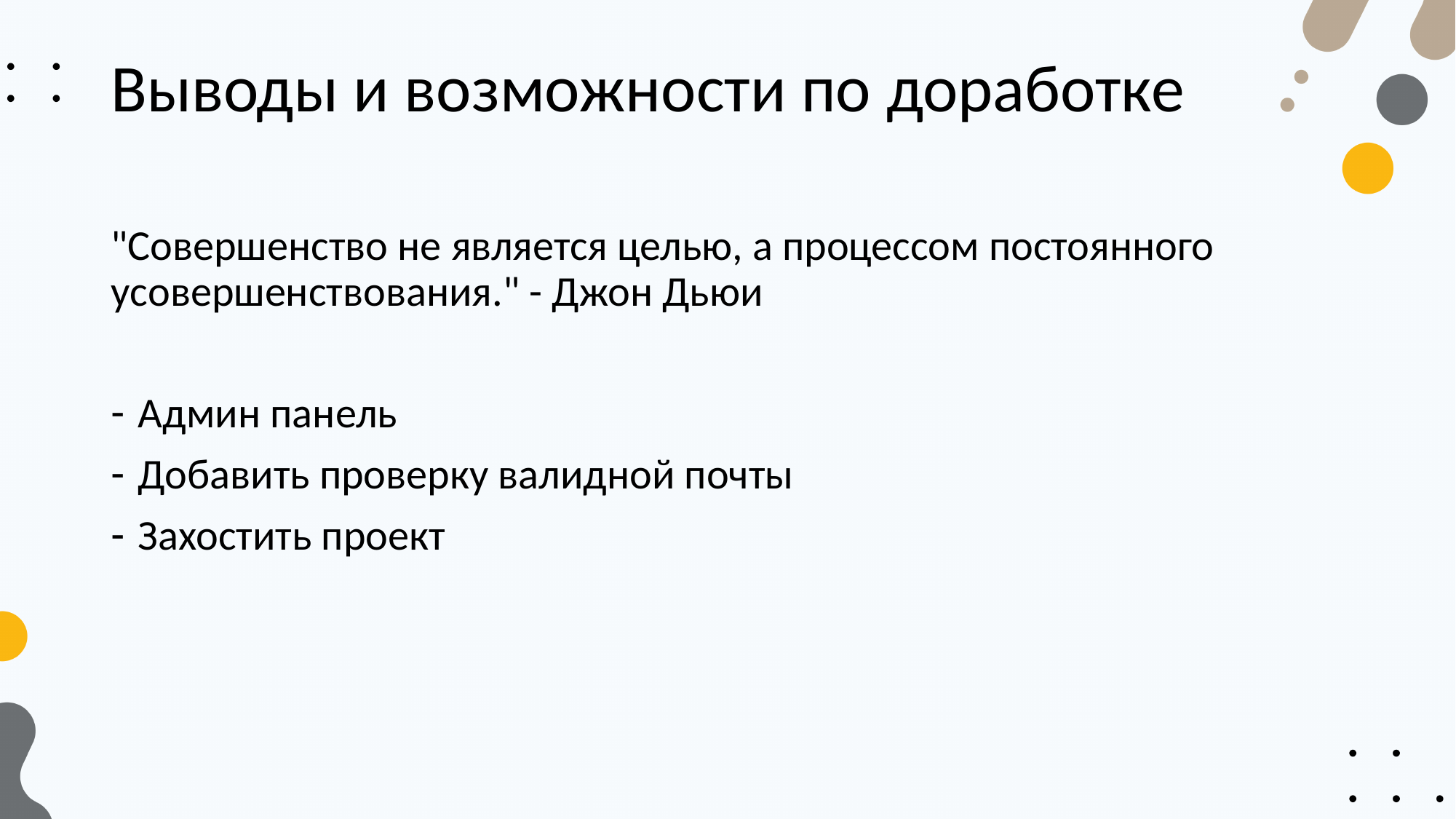

# Выводы и возможности по доработке
"Совершенство не является целью, а процессом постоянного усовершенствования." - Джон Дьюи

Админ панель
Добавить проверку валидной почты
Захостить проект